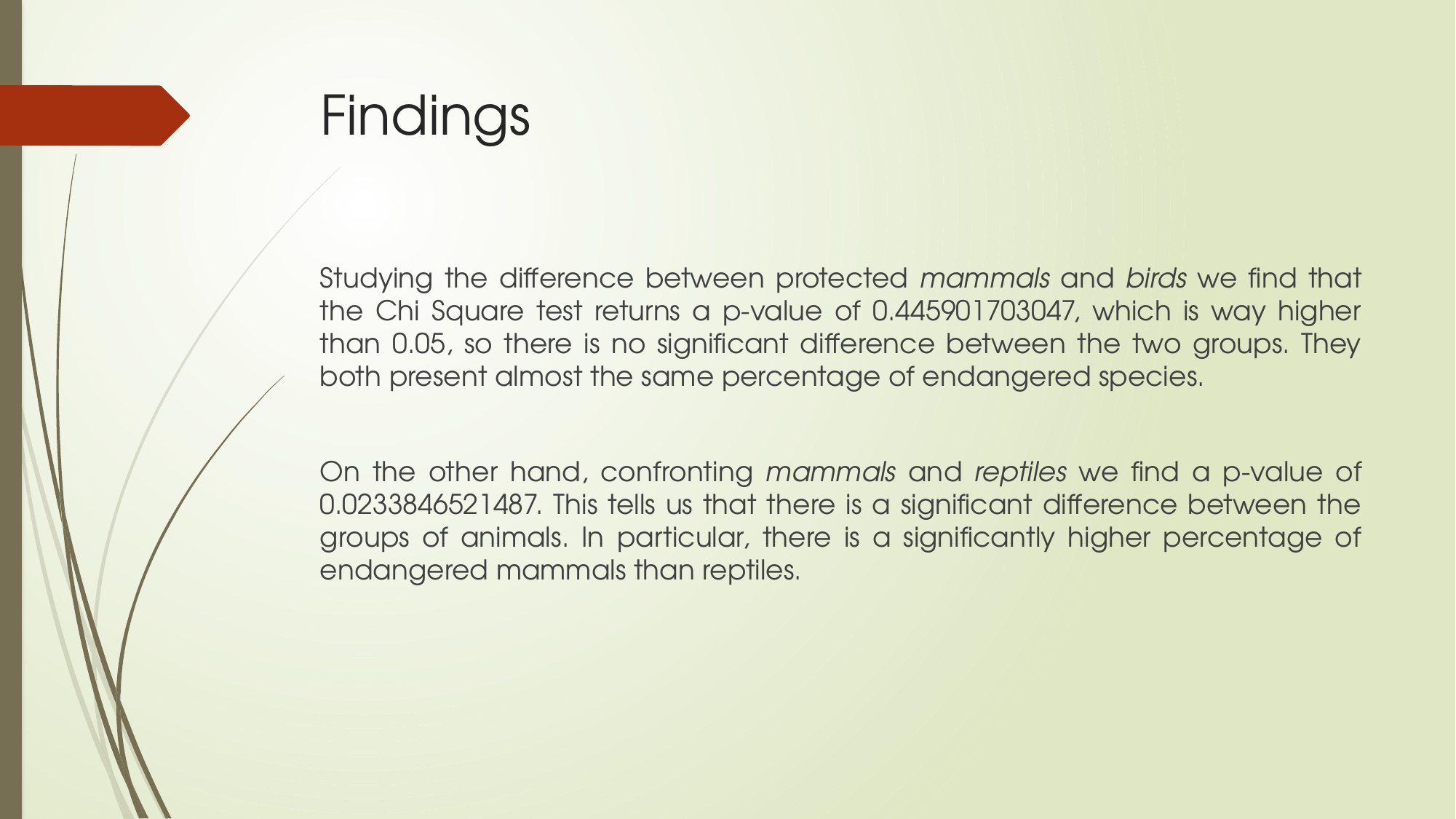

# Findings
Studying the difference between protected mammals and birds we find that the Chi Square test returns a p-value of 0.445901703047, which is way higher than 0.05, so there is no significant difference between the two groups. They both present almost the same percentage of endangered species.

On the other hand, confronting mammals and reptiles we find a p-value of 0.0233846521487. This tells us that there is a significant difference between the groups of animals. In particular, there is a significantly higher percentage of endangered mammals than reptiles.